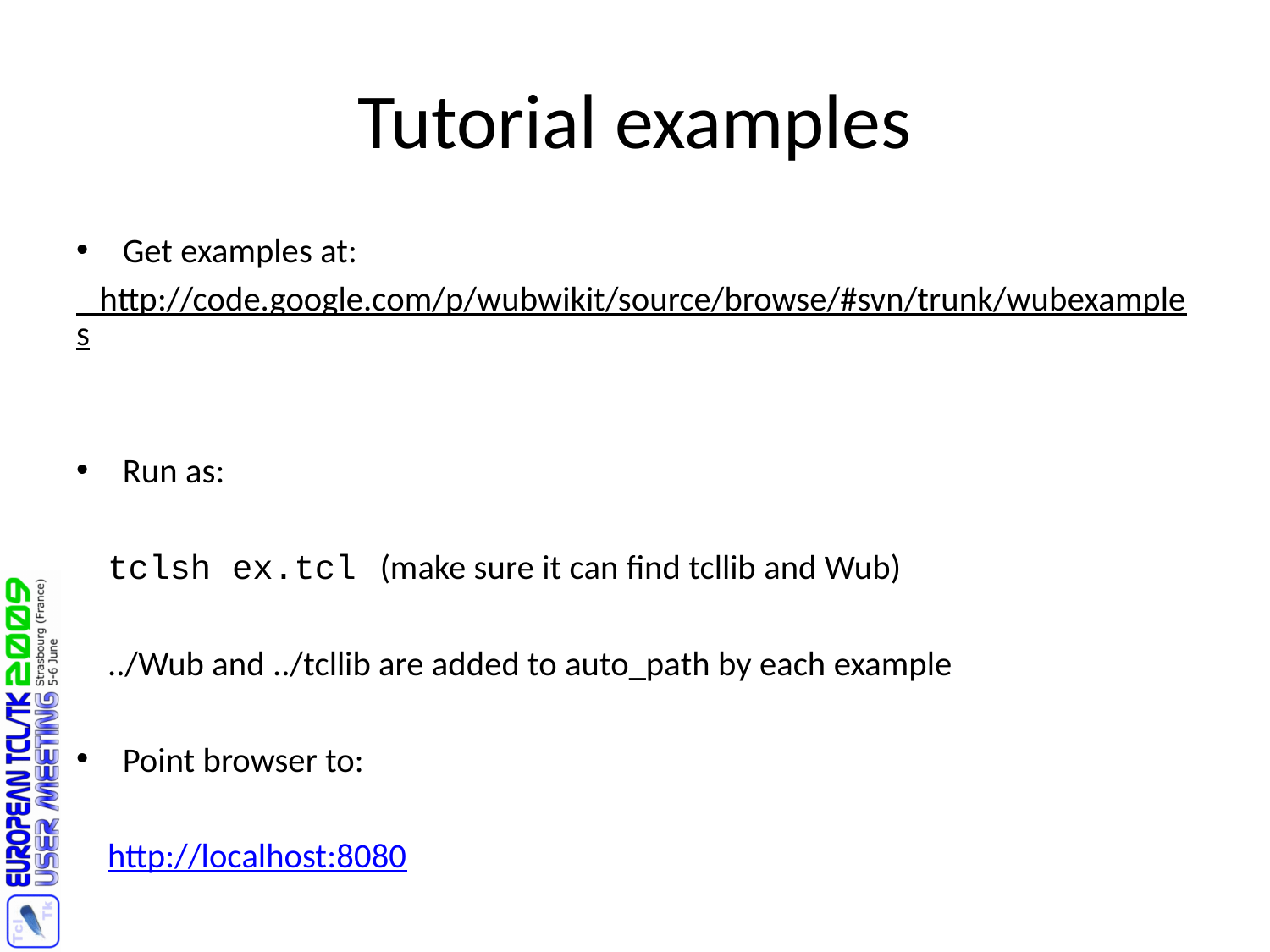

# Tutorial examples
Get examples at:
   http://code.google.com/p/wubwikit/source/browse/#svn/trunk/wubexamples

Run as:

    tclsh ex.tcl   (make sure it can find tcllib and Wub)

    ../Wub and ../tcllib are added to auto_path by each example

Point browser to:

    http://localhost:8080